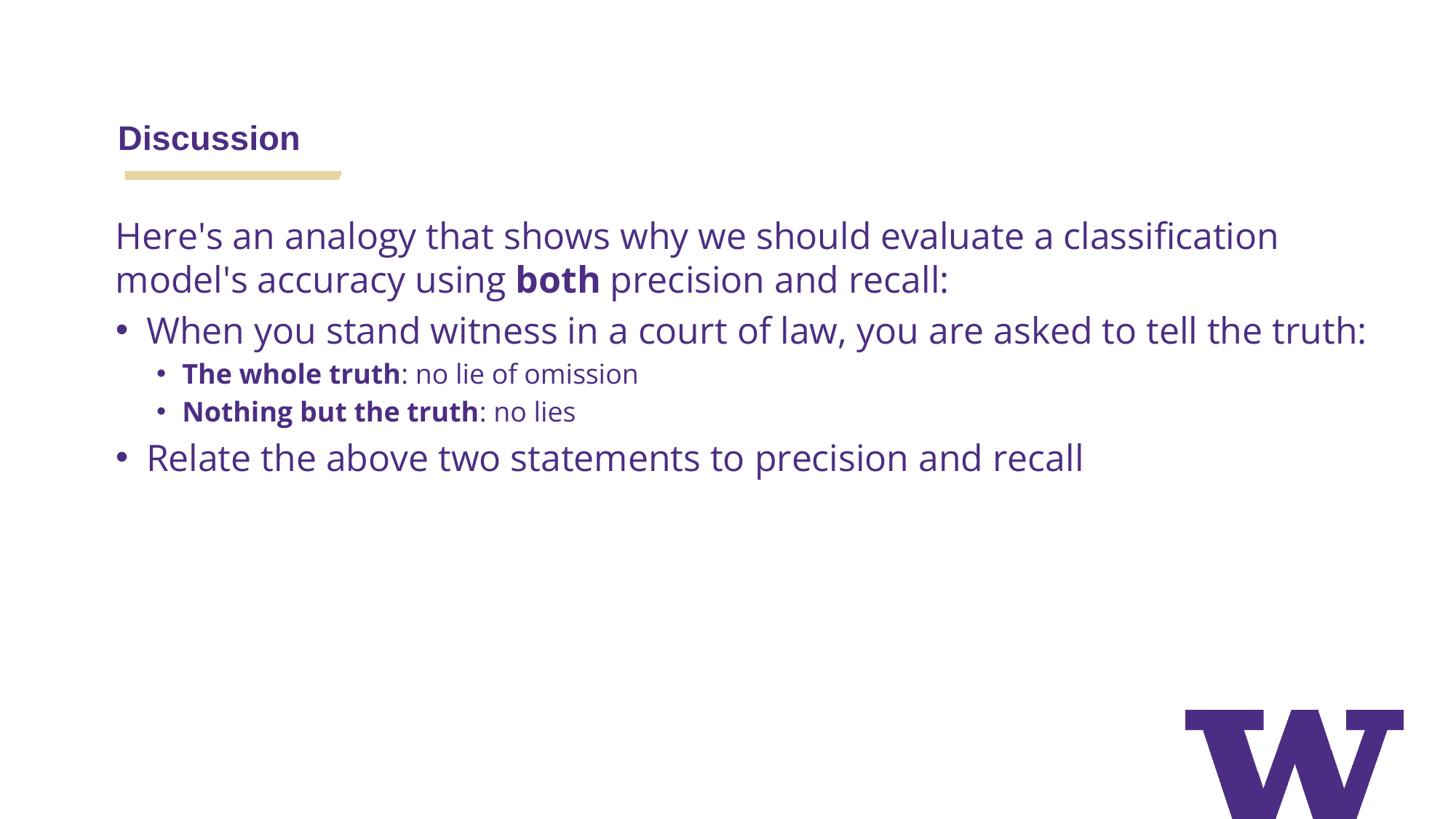

# Discussion
Here's an analogy that shows why we should evaluate a classification model's accuracy using both precision and recall:
When you stand witness in a court of law, you are asked to tell the truth:
The whole truth: no lie of omission
Nothing but the truth: no lies
Relate the above two statements to precision and recall